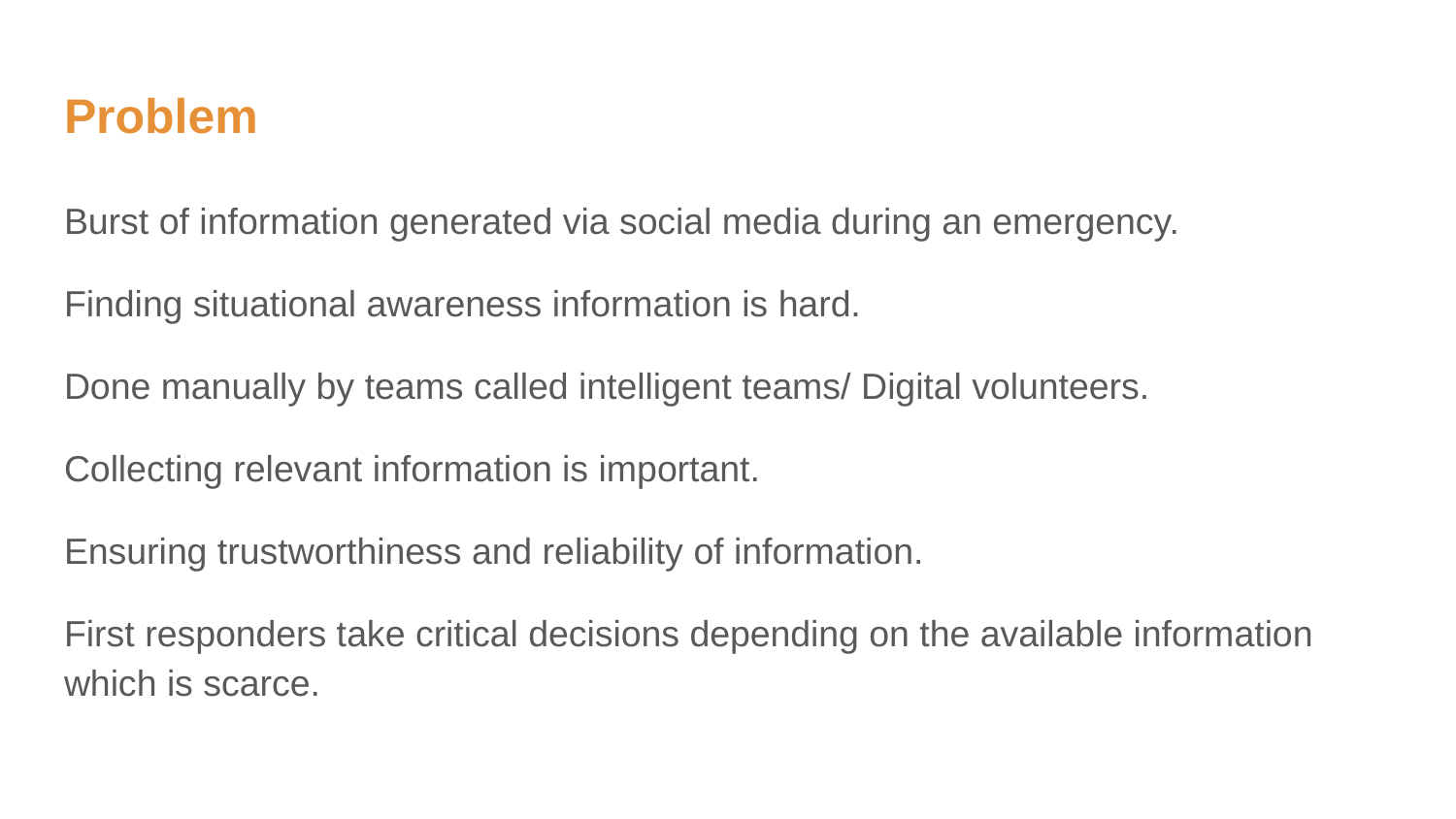

# Problem
Burst of information generated via social media during an emergency.
Finding situational awareness information is hard.
Done manually by teams called intelligent teams/ Digital volunteers.
Collecting relevant information is important.
Ensuring trustworthiness and reliability of information.
First responders take critical decisions depending on the available information which is scarce.